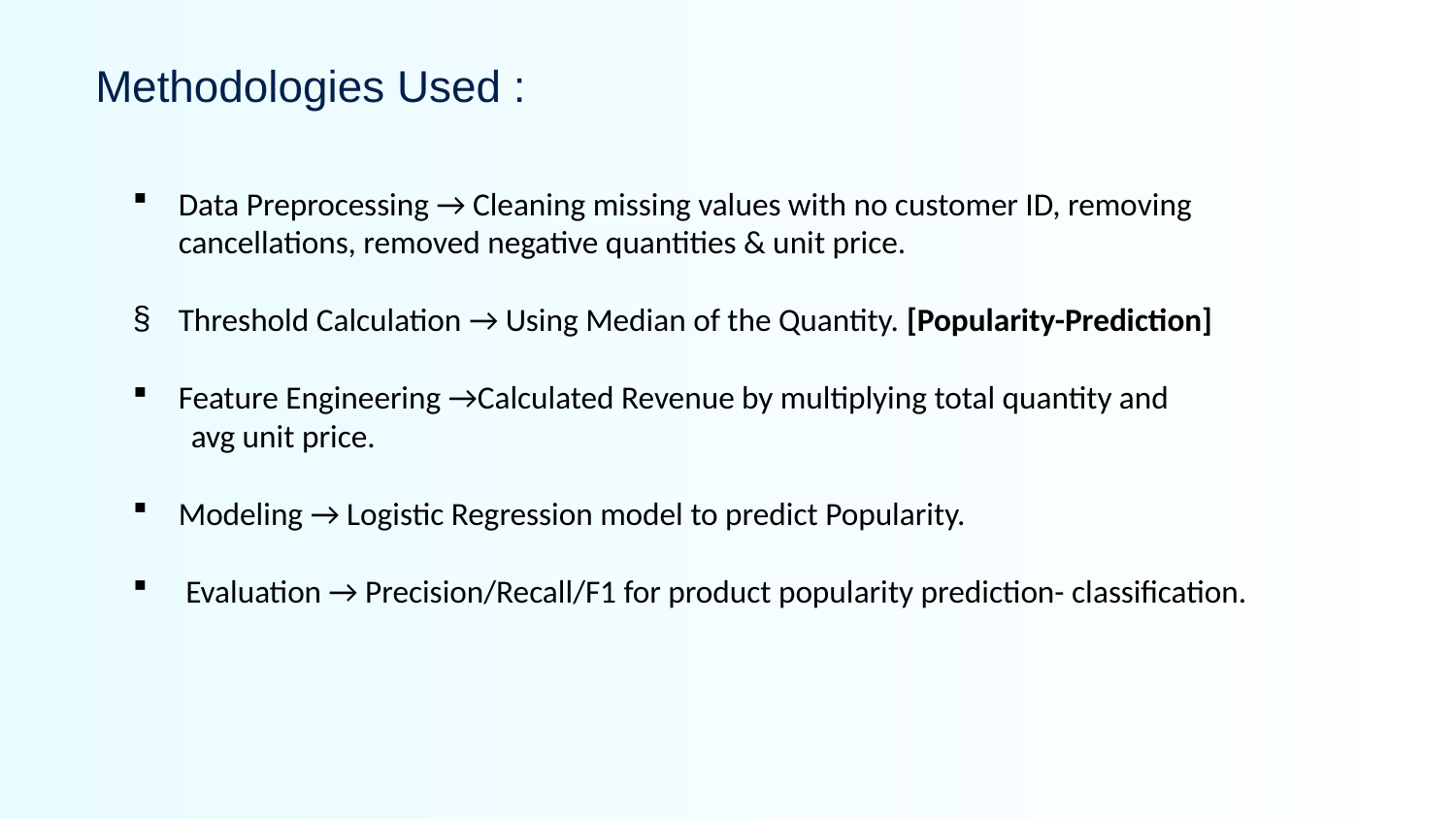

Methodologies Used :
Data Preprocessing → Cleaning missing values with no customer ID, removing cancellations, removed negative quantities & unit price.

Threshold Calculation → Using Median of the Quantity. [Popularity-Prediction]
Feature Engineering →Calculated Revenue by multiplying total quantity and
        avg unit price.
Modeling → Logistic Regression model to predict Popularity.
 Evaluation → Precision/Recall/F1 for product popularity prediction- classification.